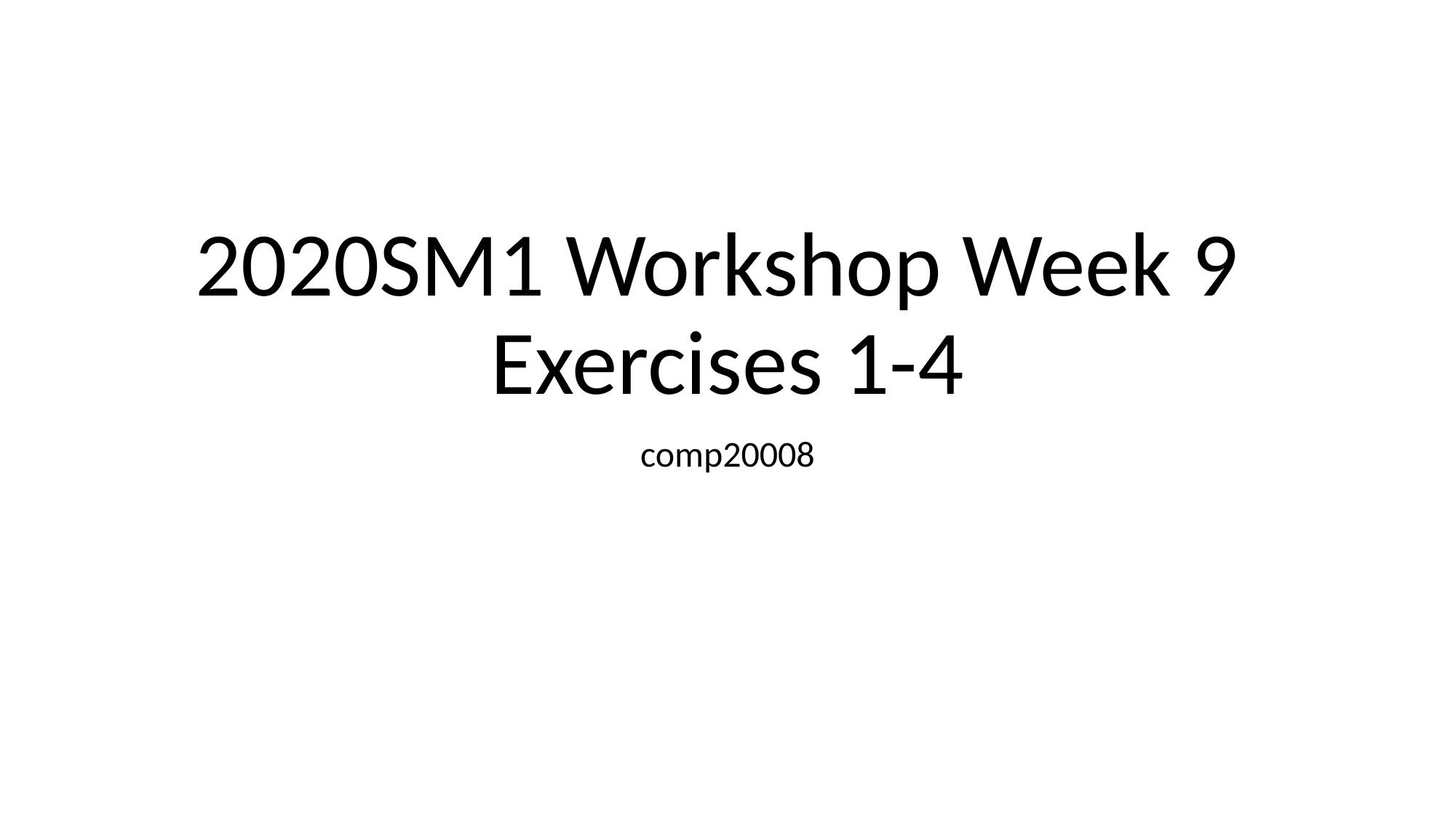

# 2020SM1 Workshop Week 9 Exercises 1-4
comp20008